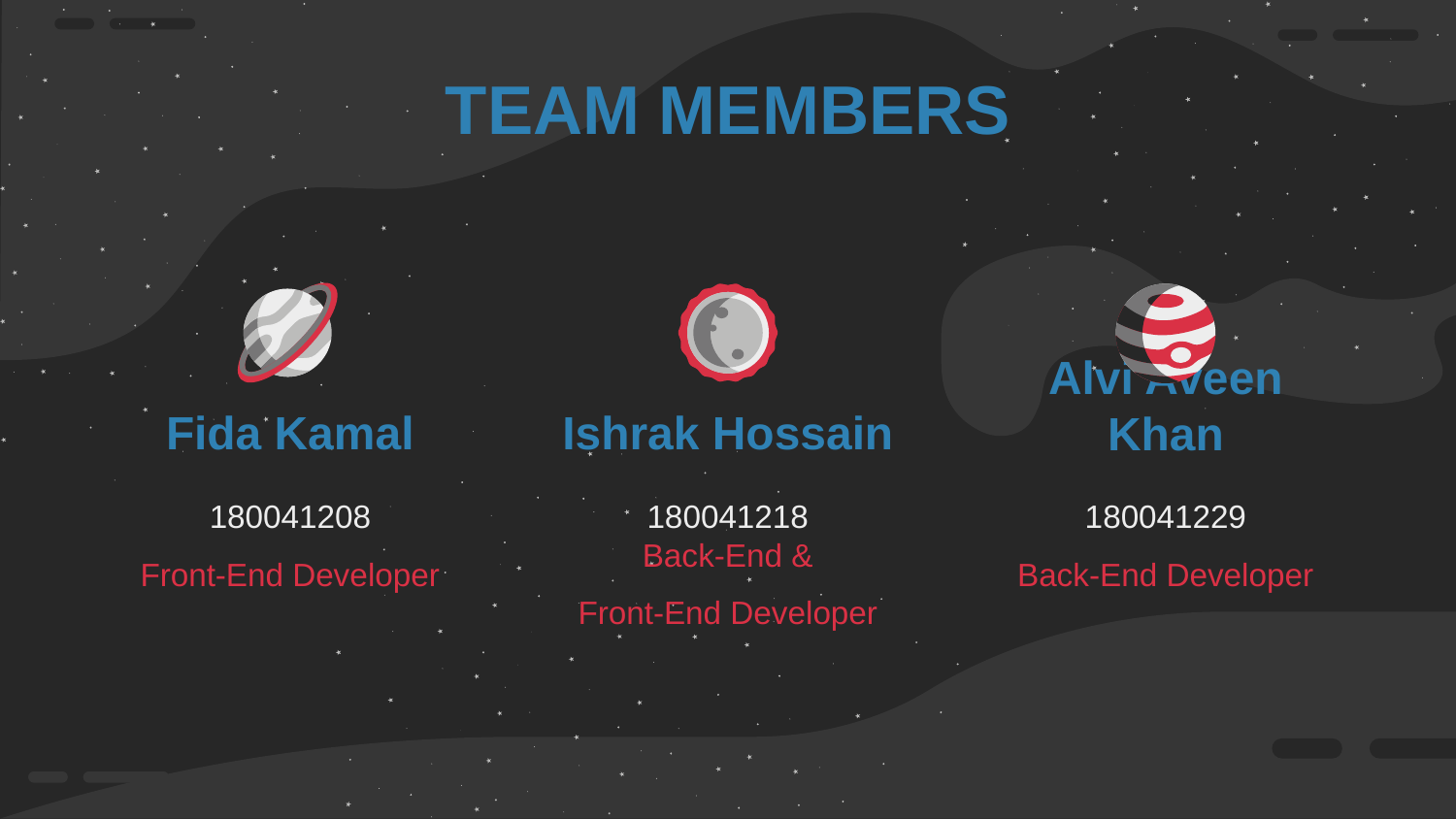

TEAM MEMBERS

Fida Kamal
# Ishrak Hossain
Alvi Aveen Khan
180041208
Front-End Developer
180041218
Back-End &
Front-End Developer
180041229
Back-End Developer